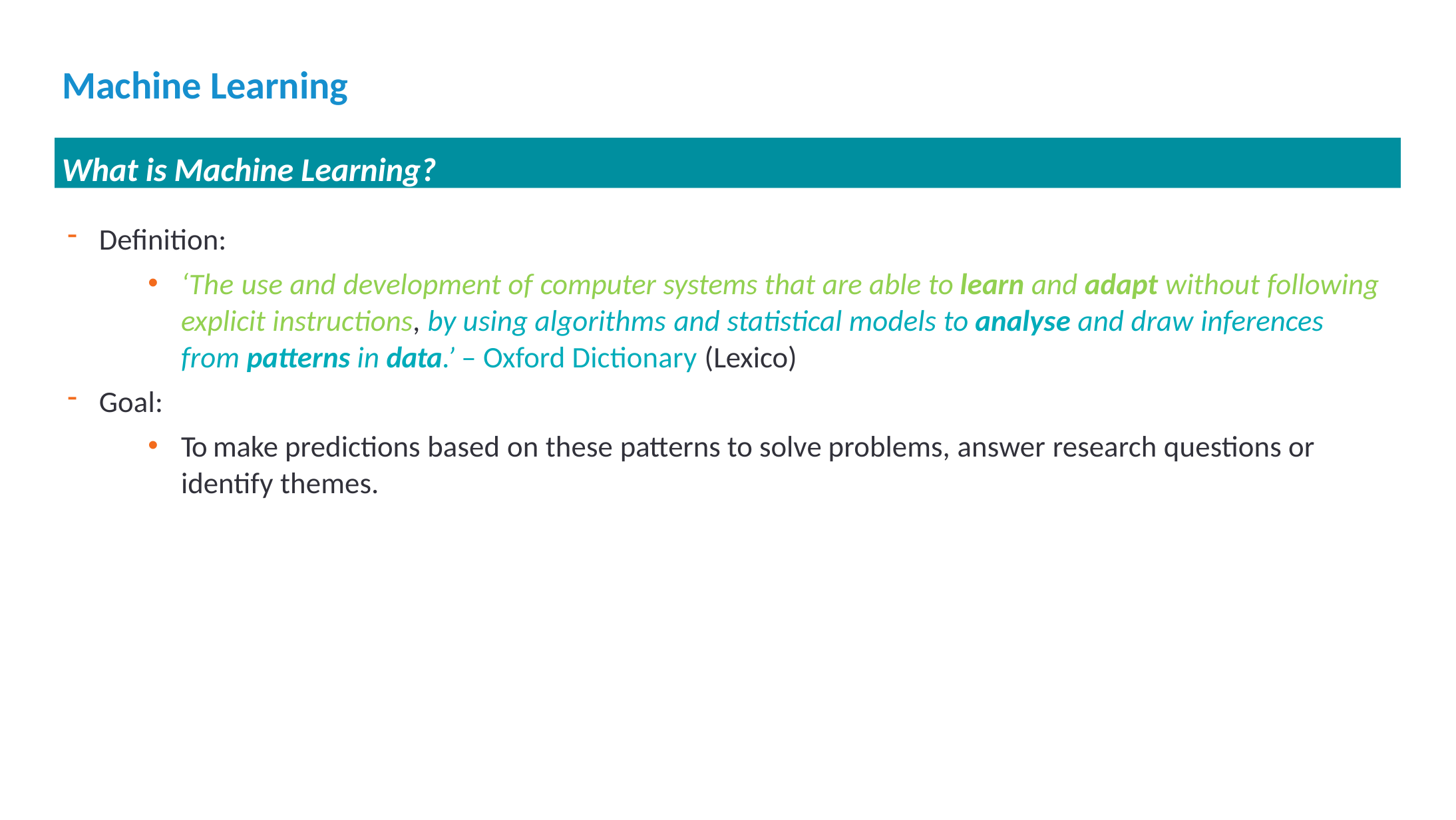

# Machine Learning
What is Machine Learning?
Definition:
‘The use and development of computer systems that are able to learn and adapt without following  explicit instructions, by using algorithms and statistical models to analyse and draw inferences  from patterns in data.’ – Oxford Dictionary (Lexico)
Goal:
To make predictions based on these patterns to solve problems, answer research questions or  identify themes.